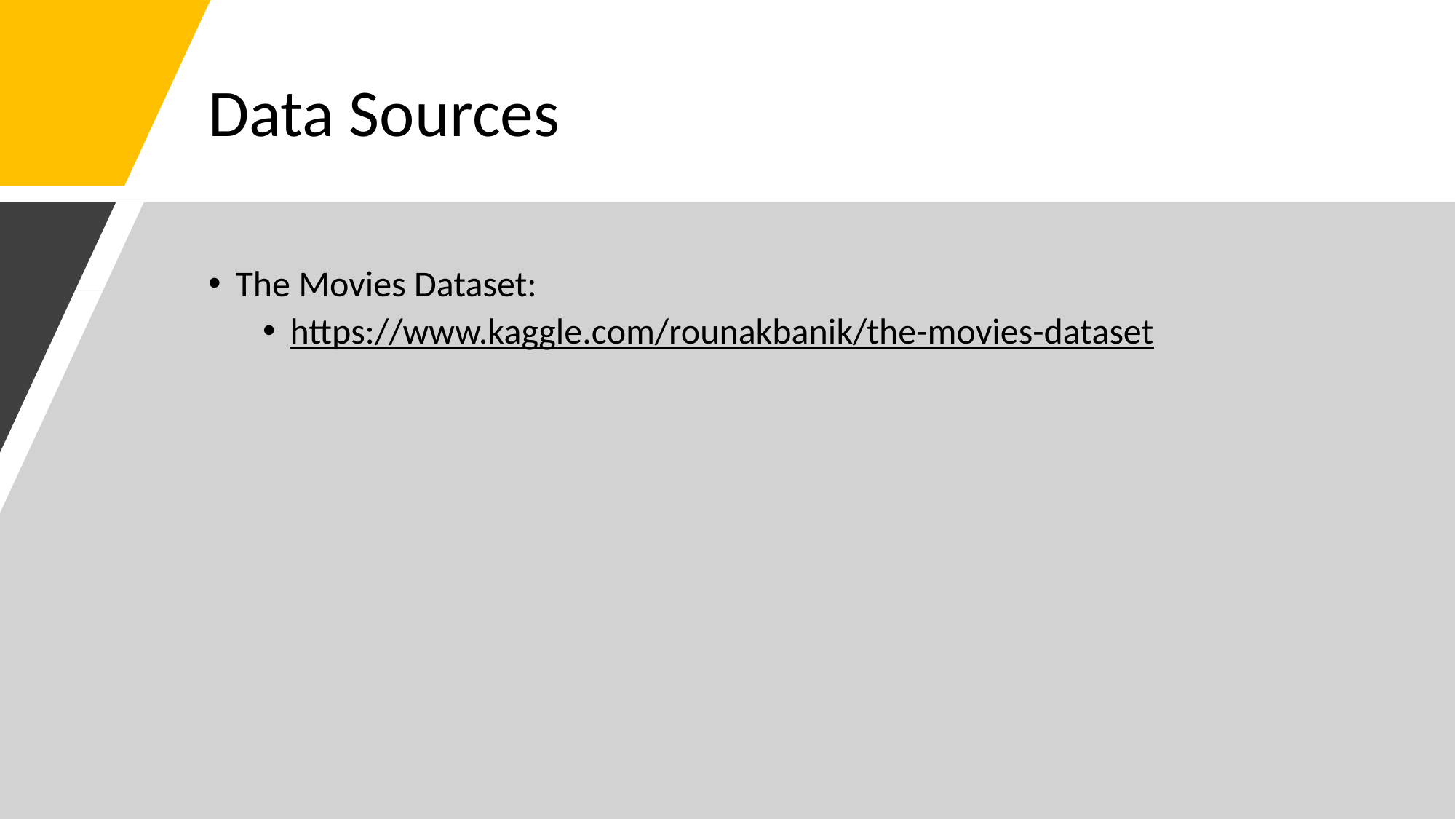

# Data Sources

The Movies Dataset:
https://www.kaggle.com/rounakbanik/the-movies-dataset